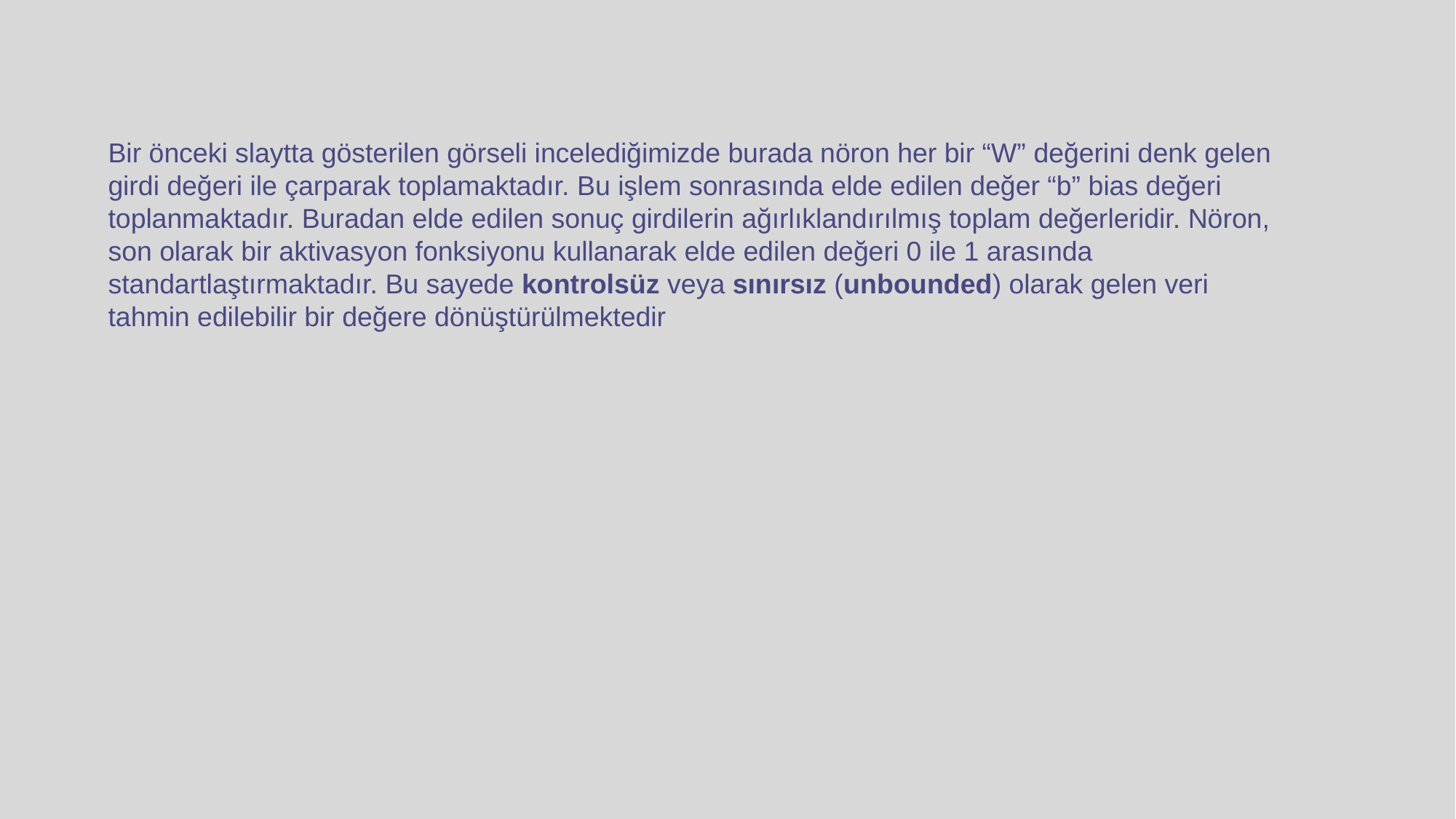

Bir önceki slaytta gösterilen görseli incelediğimizde burada nöron her bir “W” değerini denk gelen girdi değeri ile çarparak toplamaktadır. Bu işlem sonrasında elde edilen değer “b” bias değeri toplanmaktadır. Buradan elde edilen sonuç girdilerin ağırlıklandırılmış toplam değerleridir. Nöron, son olarak bir aktivasyon fonksiyonu kullanarak elde edilen değeri 0 ile 1 arasında standartlaştırmaktadır. Bu sayede kontrolsüz veya sınırsız (unbounded) olarak gelen veri tahmin edilebilir bir değere dönüştürülmektedir